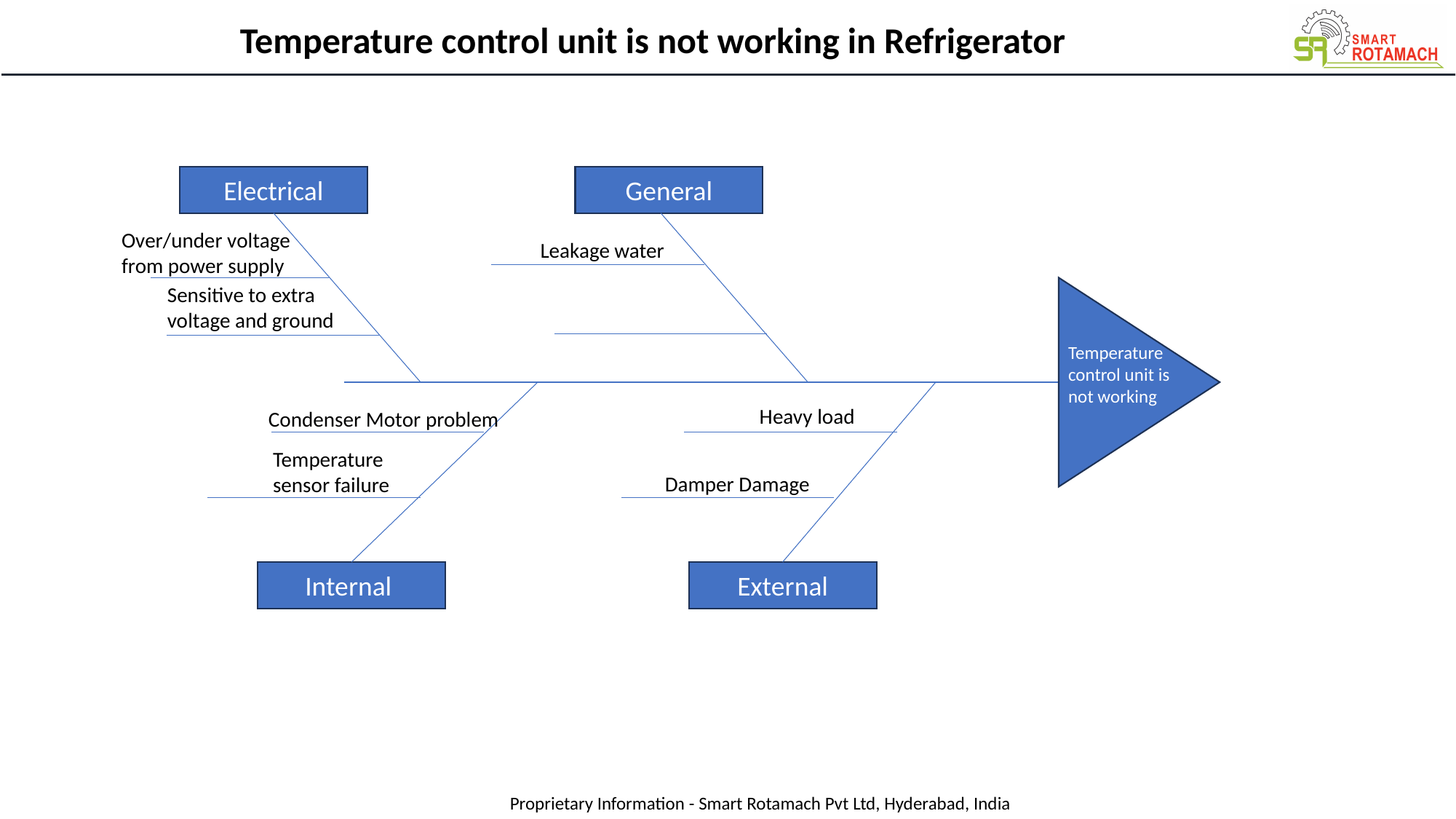

Temperature control unit is not working in Refrigerator

Electrical
General
Over/under voltage from power supply
Leakage water
Sensitive to extra voltage and ground

Temperature control unit is not working
Heavy load
Condenser Motor problem
Temperature sensor failure
Damper Damage
Internal
External